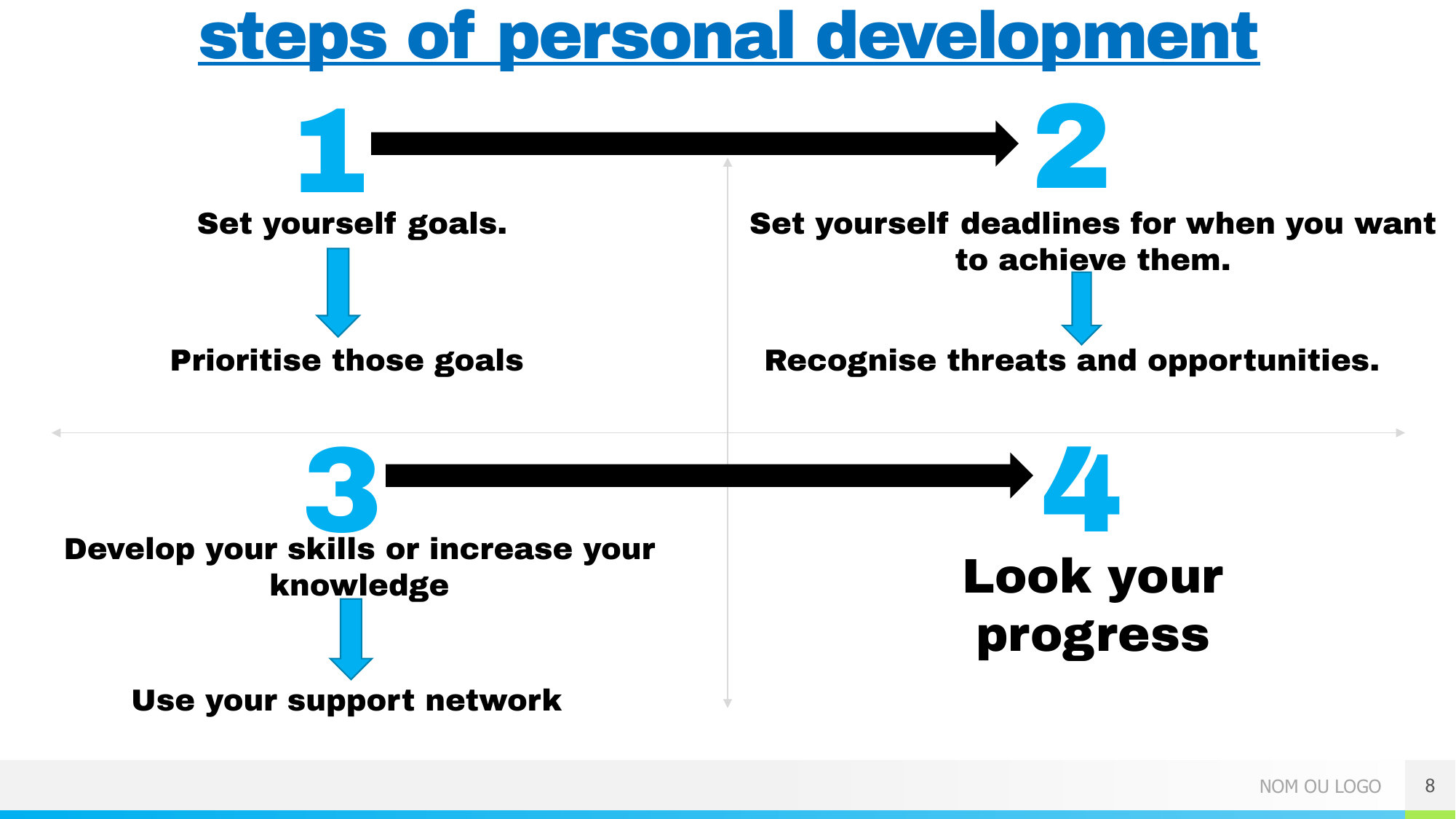

# steps of personal development
2
1

Set yourself goals.
Set yourself deadlines for when you want to achieve them.

Prioritise those goals
Recognise threats and opportunities.
3
4
Develop your skills or increase your knowledge
Look your progress

Use your support network
8